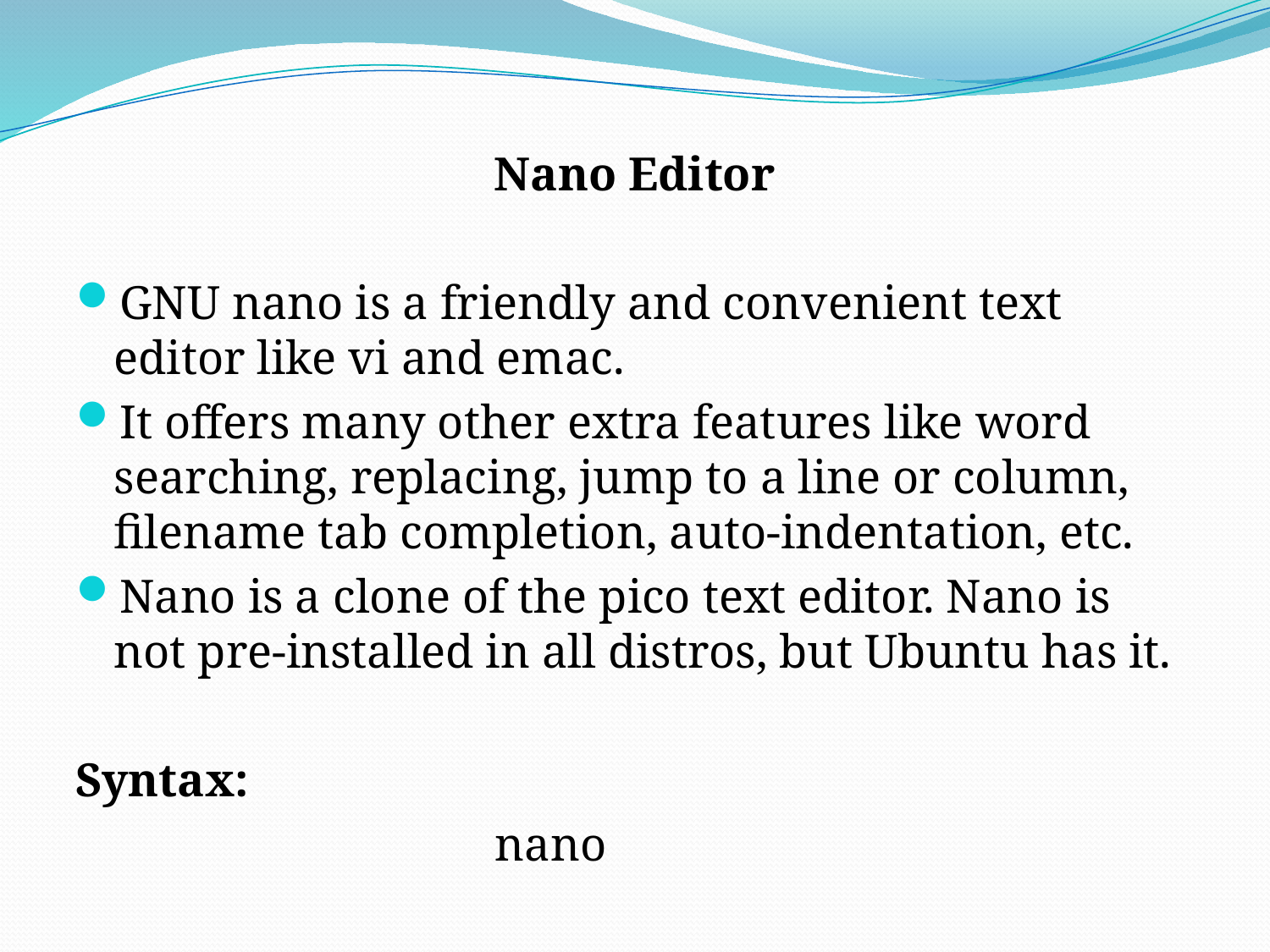

Nano Editor

GNU nano is a friendly and convenient text editor like vi and emac.
It offers many other extra features like word searching, replacing, jump to a line or column, filename tab completion, auto-indentation, etc.
Nano is a clone of the pico text editor. Nano is not pre-installed in all distros, but Ubuntu has it.

Syntax:
				nano